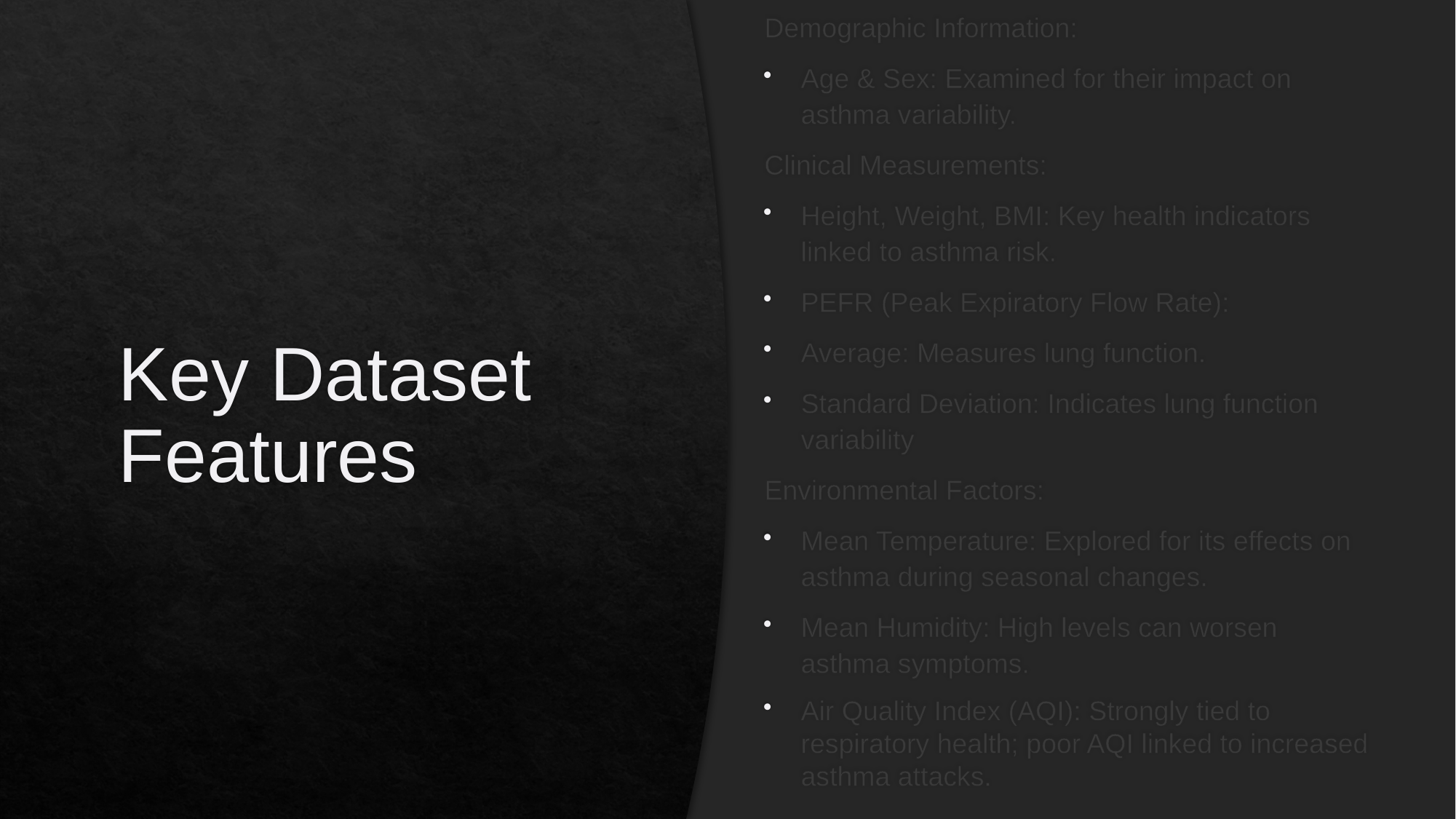

Demographic Information:
Age & Sex: Examined for their impact on asthma variability.
Clinical Measurements:
Height, Weight, BMI: Key health indicators linked to asthma risk.
PEFR (Peak Expiratory Flow Rate):
Average: Measures lung function.
Standard Deviation: Indicates lung function variability
Environmental Factors:
Mean Temperature: Explored for its effects on asthma during seasonal changes.
Mean Humidity: High levels can worsen asthma symptoms.
Air Quality Index (AQI): Strongly tied to respiratory health; poor AQI linked to increased asthma attacks.
# Key Dataset Features
3